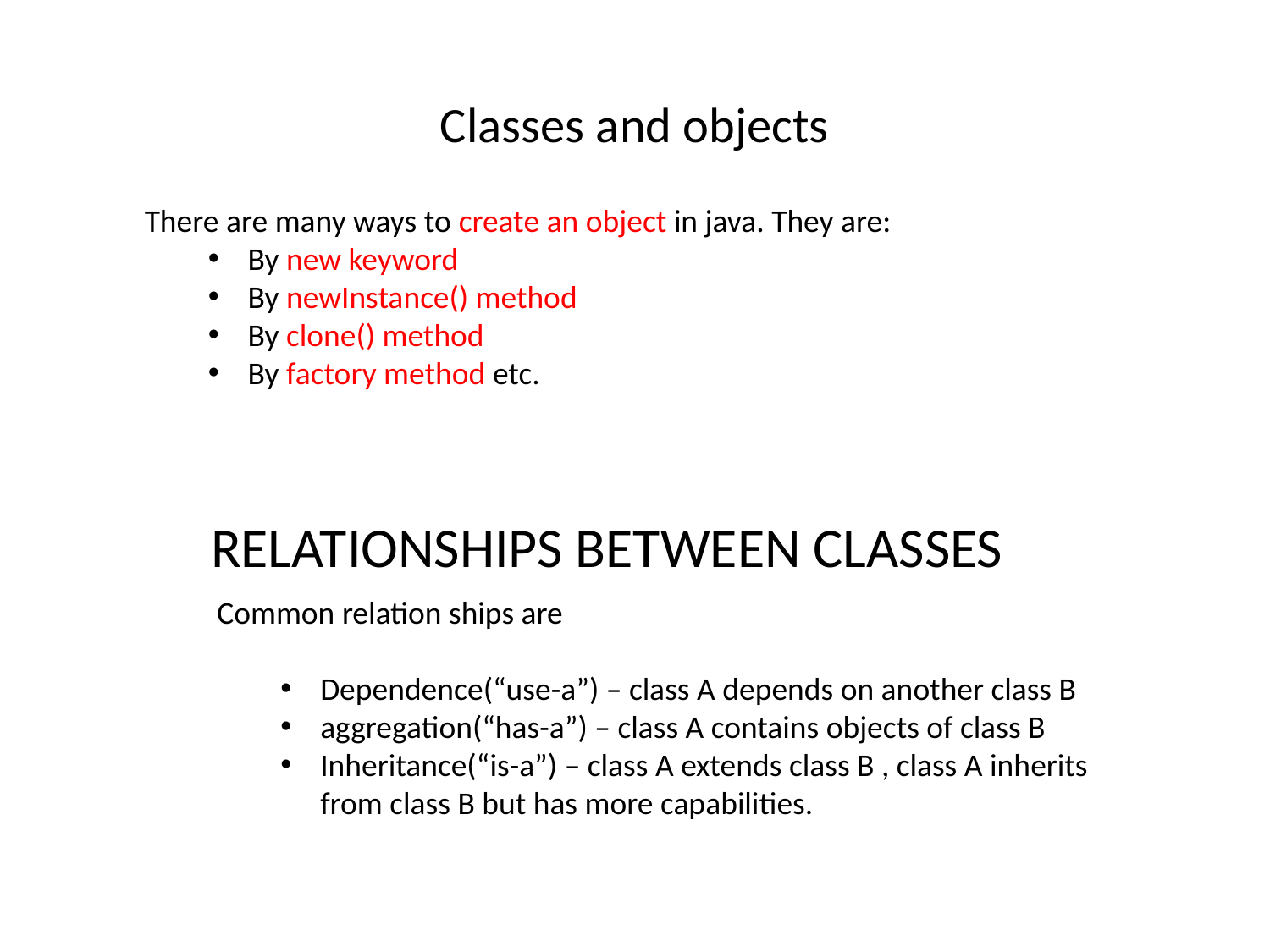

# Classes and objects
There are many ways to create an object in java. They are:
By new keyword
By newInstance() method
By clone() method
By factory method etc.

Relationships between Classes
Common relation ships are

Dependence(“use-a”) – class A depends on another class B
aggregation(“has-a”) – class A contains objects of class B
Inheritance(“is-a”) – class A extends class B , class A inherits from class B but has more capabilities.